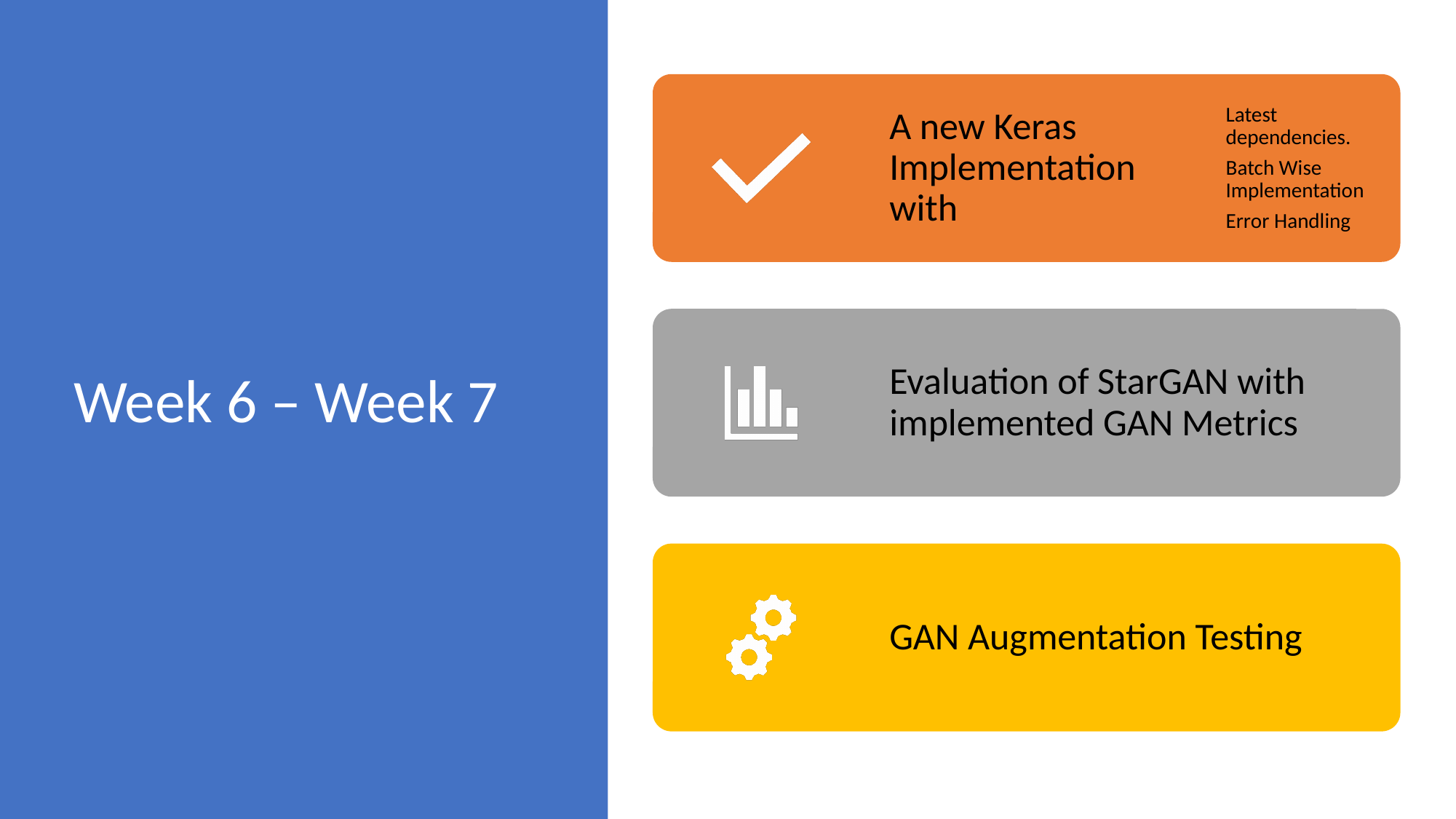

# Week 6 – Week 7
A new Keras Implementation with
Latest dependencies.
Batch Wise Implementation
Error Handling
Evaluation of StarGAN with implemented GAN Metrics
GAN Augmentation Testing